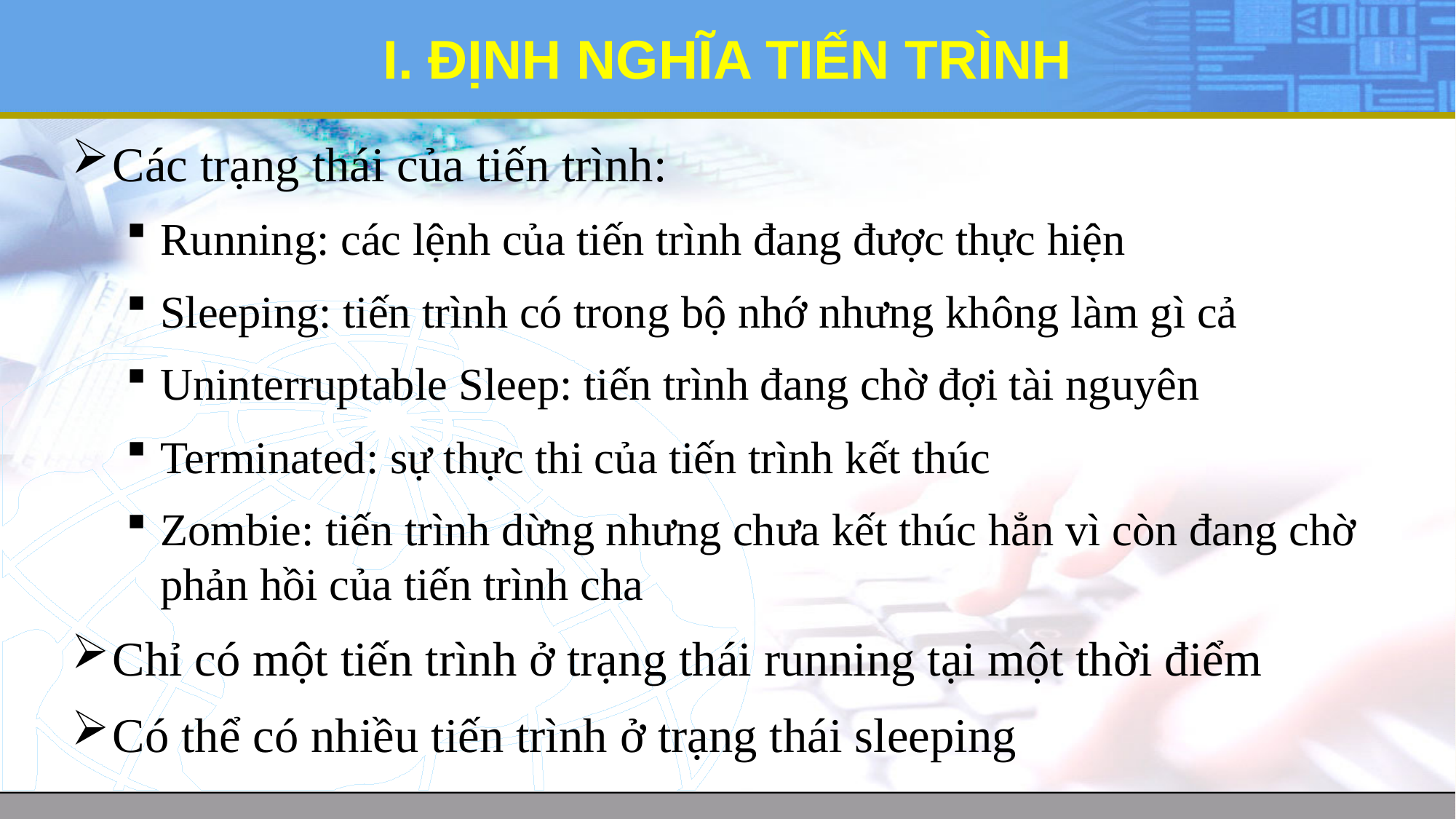

# I. ĐỊNH NGHĨA TIẾN TRÌNH
Các trạng thái của tiến trình:
Running: các lệnh của tiến trình đang được thực hiện
Sleeping: tiến trình có trong bộ nhớ nhưng không làm gì cả
Uninterruptable Sleep: tiến trình đang chờ đợi tài nguyên
Terminated: sự thực thi của tiến trình kết thúc
Zombie: tiến trình dừng nhưng chưa kết thúc hẳn vì còn đang chờ phản hồi của tiến trình cha
Chỉ có một tiến trình ở trạng thái running tại một thời điểm
Có thể có nhiều tiến trình ở trạng thái sleeping